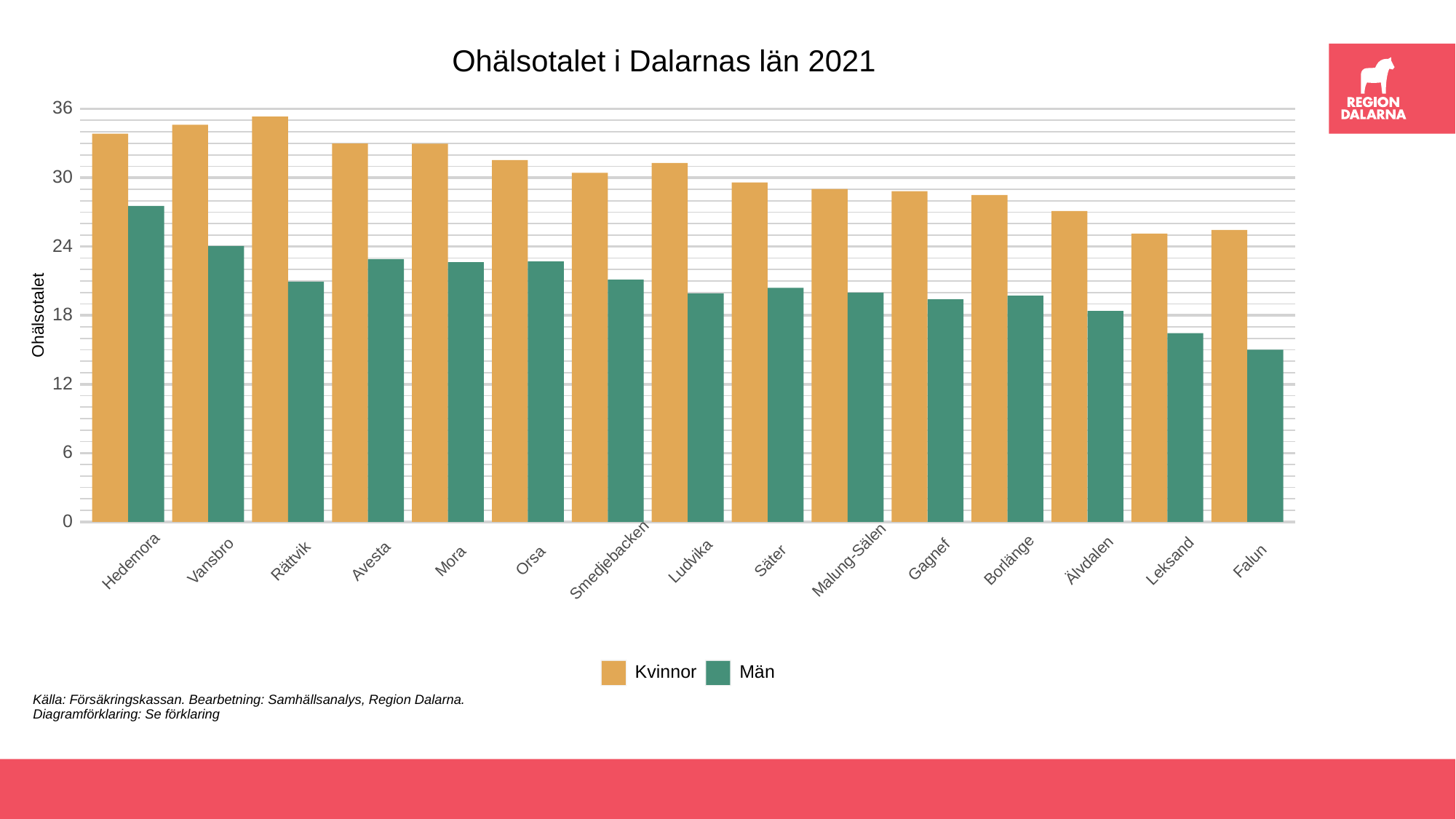

Ohälsotalet i Dalarnas län 2021

36

30

24

18
Ohälsotalet

12

 6

 0

Smedjebacken
Malung-Sälen
Gagnef
Borlänge
Älvdalen
Orsa
Säter
Rättvik
Hedemora
Vansbro
Avesta
Mora
Ludvika
Leksand
Falun

Män
Kvinnor
Källa: Försäkringskassan. Bearbetning: Samhällsanalys, Region Dalarna.
Diagramförklaring: Se förklaring